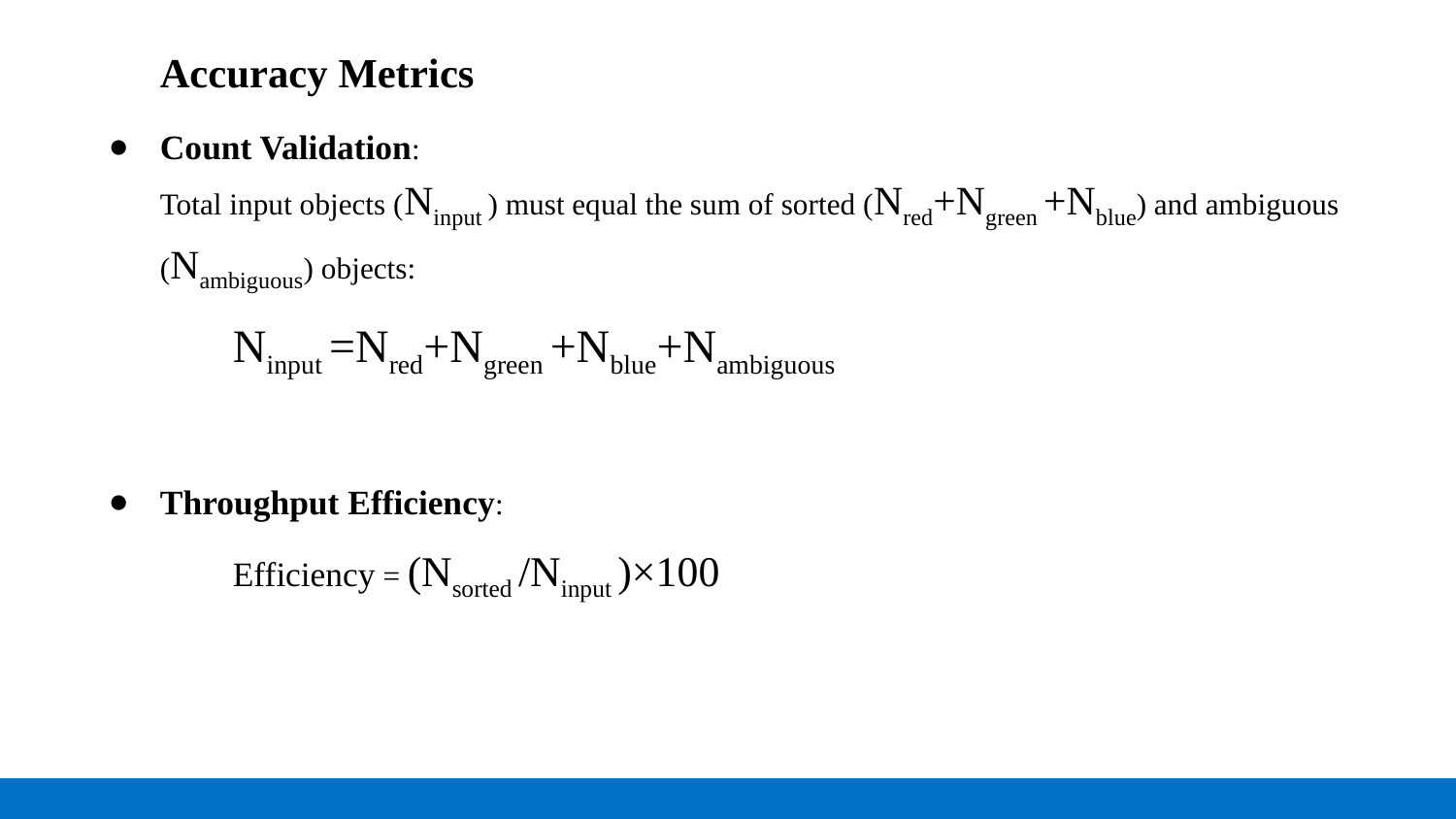

Accuracy Metrics
Count Validation:
Total input objects (Ninput ) must equal the sum of sorted (Nred+Ngreen +Nblue) and ambiguous (Nambiguous) objects:
Ninput =Nred+Ngreen +Nblue+Nambiguous

Throughput Efficiency:
Efficiency = (Nsorted /Ninput )×100

#